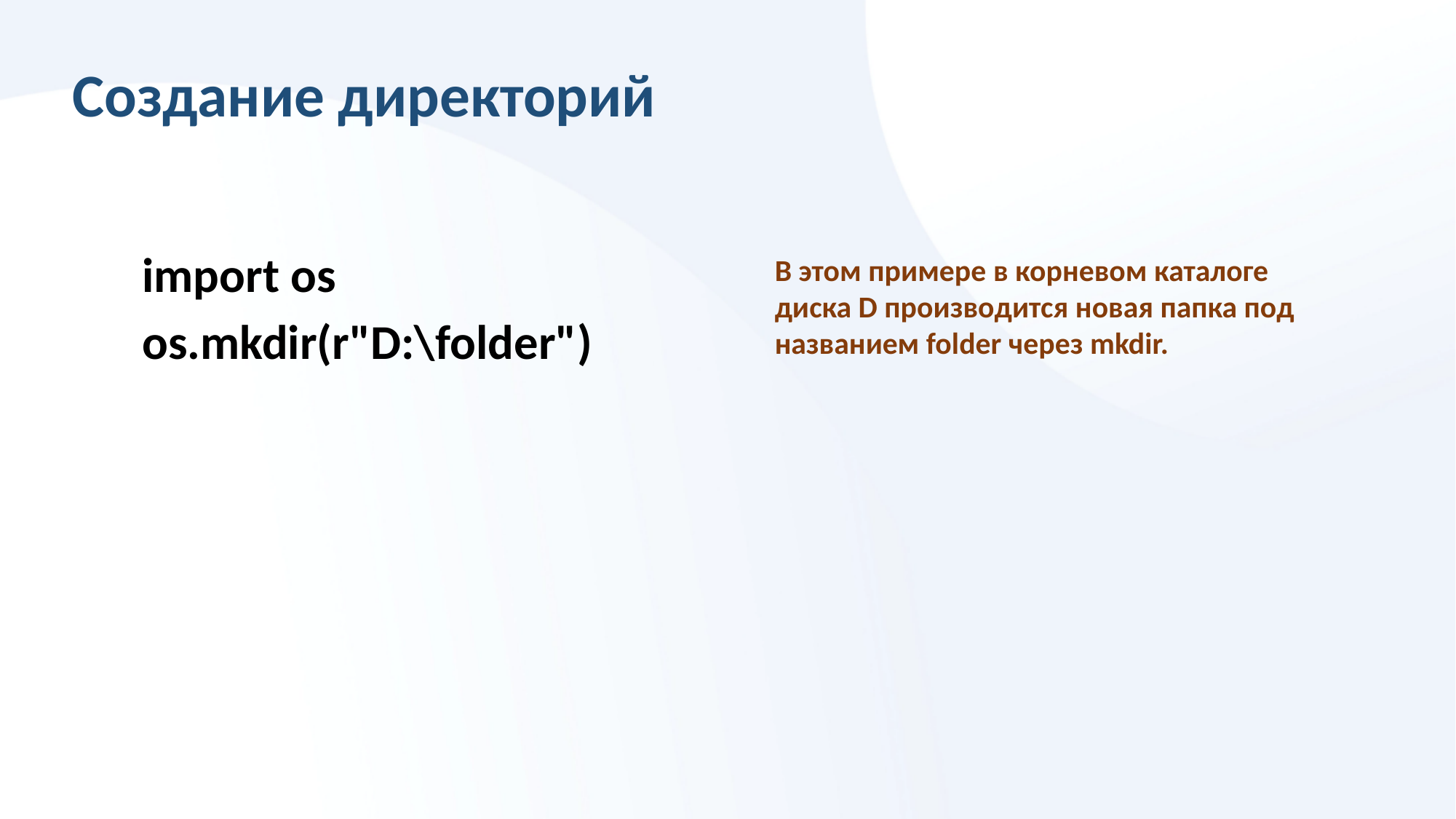

# Создание директорий
import os
os.mkdir(r"D:\folder")
В этом примере в корневом каталоге диска D производится новая папка под названием folder через mkdir.